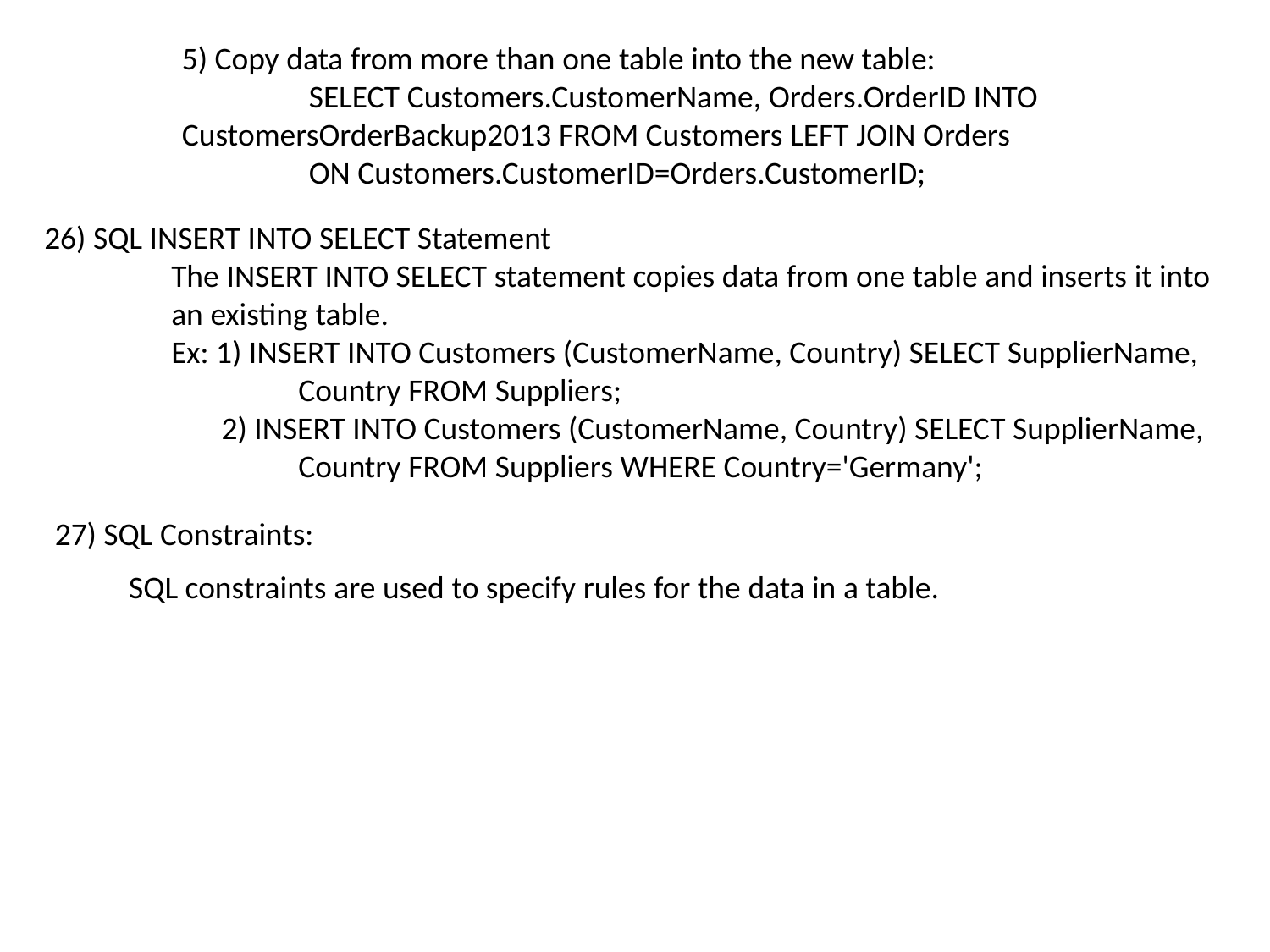

5) Copy data from more than one table into the new table:
	SELECT Customers.CustomerName, Orders.OrderID INTO 	CustomersOrderBackup2013 FROM Customers LEFT JOIN Orders
	ON Customers.CustomerID=Orders.CustomerID;
26) SQL INSERT INTO SELECT Statement
	The INSERT INTO SELECT statement copies data from one table and inserts it into 	an existing table.
	Ex: 1) INSERT INTO Customers (CustomerName, Country) SELECT SupplierName, 		Country FROM Suppliers;
	       2) INSERT INTO Customers (CustomerName, Country) SELECT SupplierName, 		Country FROM Suppliers WHERE Country='Germany';

27) SQL Constraints:
SQL constraints are used to specify rules for the data in a table.